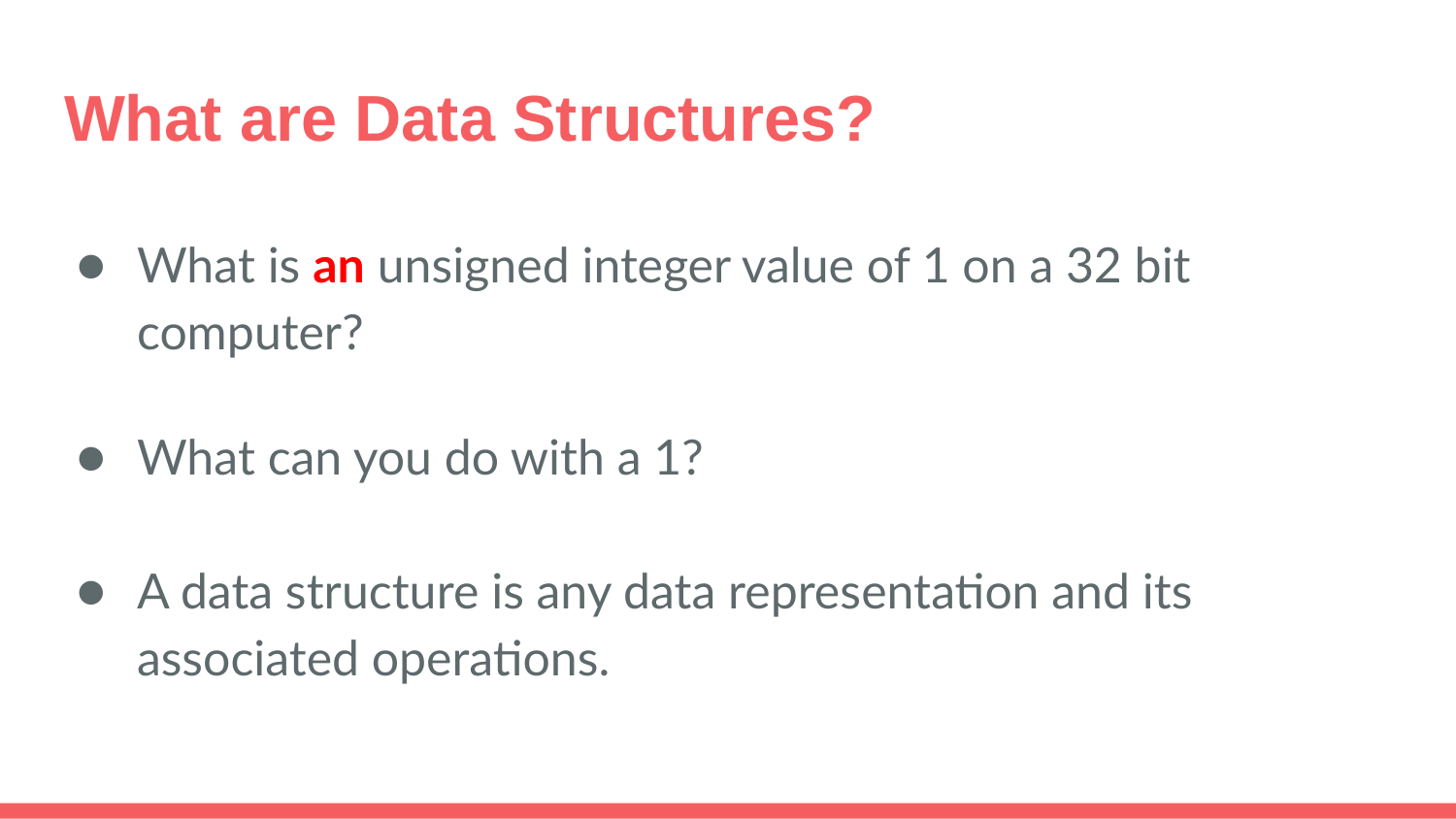

# What are Data Structures?
What is an unsigned integer value of 1 on a 32 bit computer?
What can you do with a 1?
A data structure is any data representation and its associated operations.